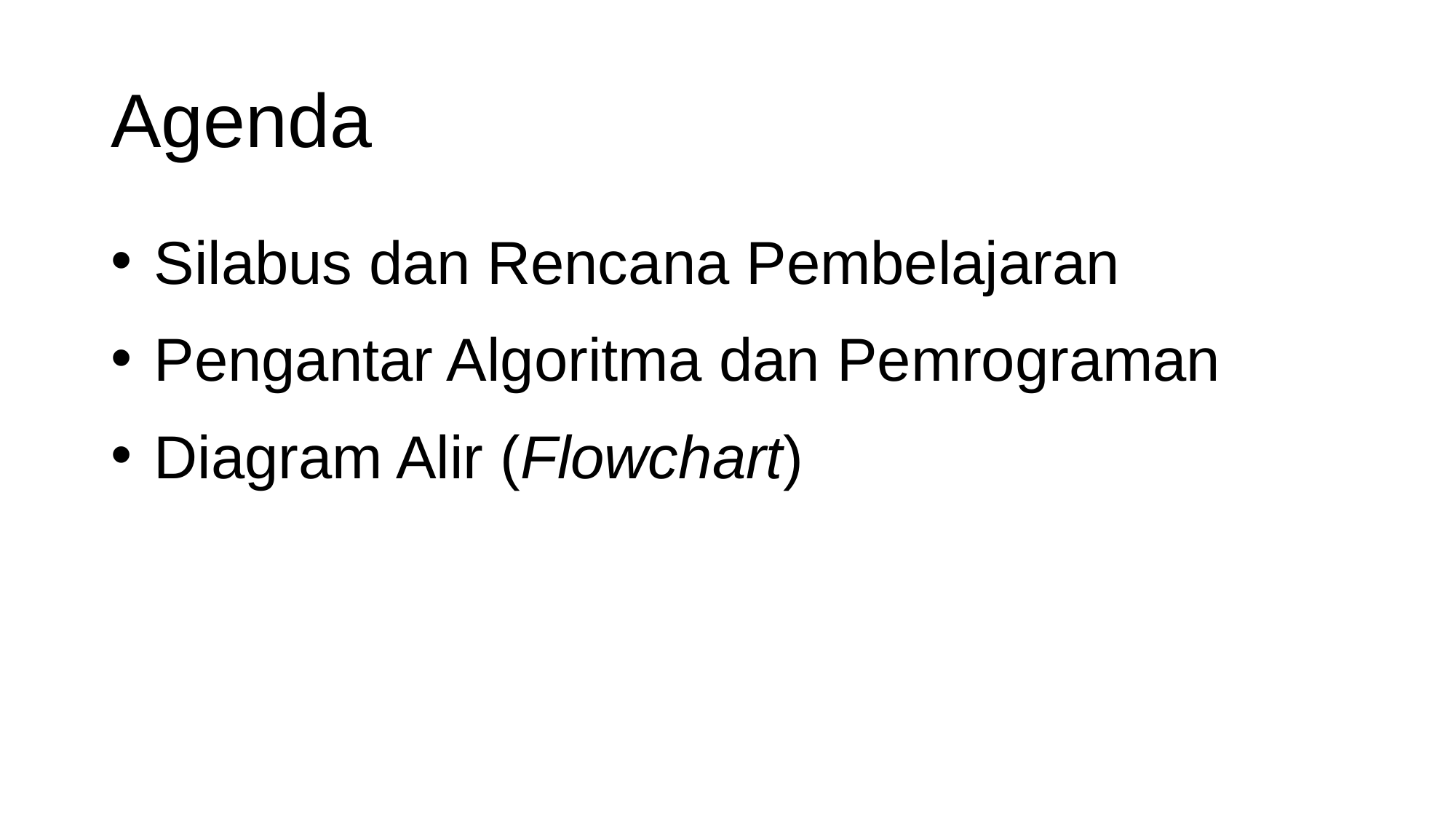

# Agenda
Silabus dan Rencana Pembelajaran
Pengantar Algoritma dan Pemrograman
Diagram Alir (Flowchart)